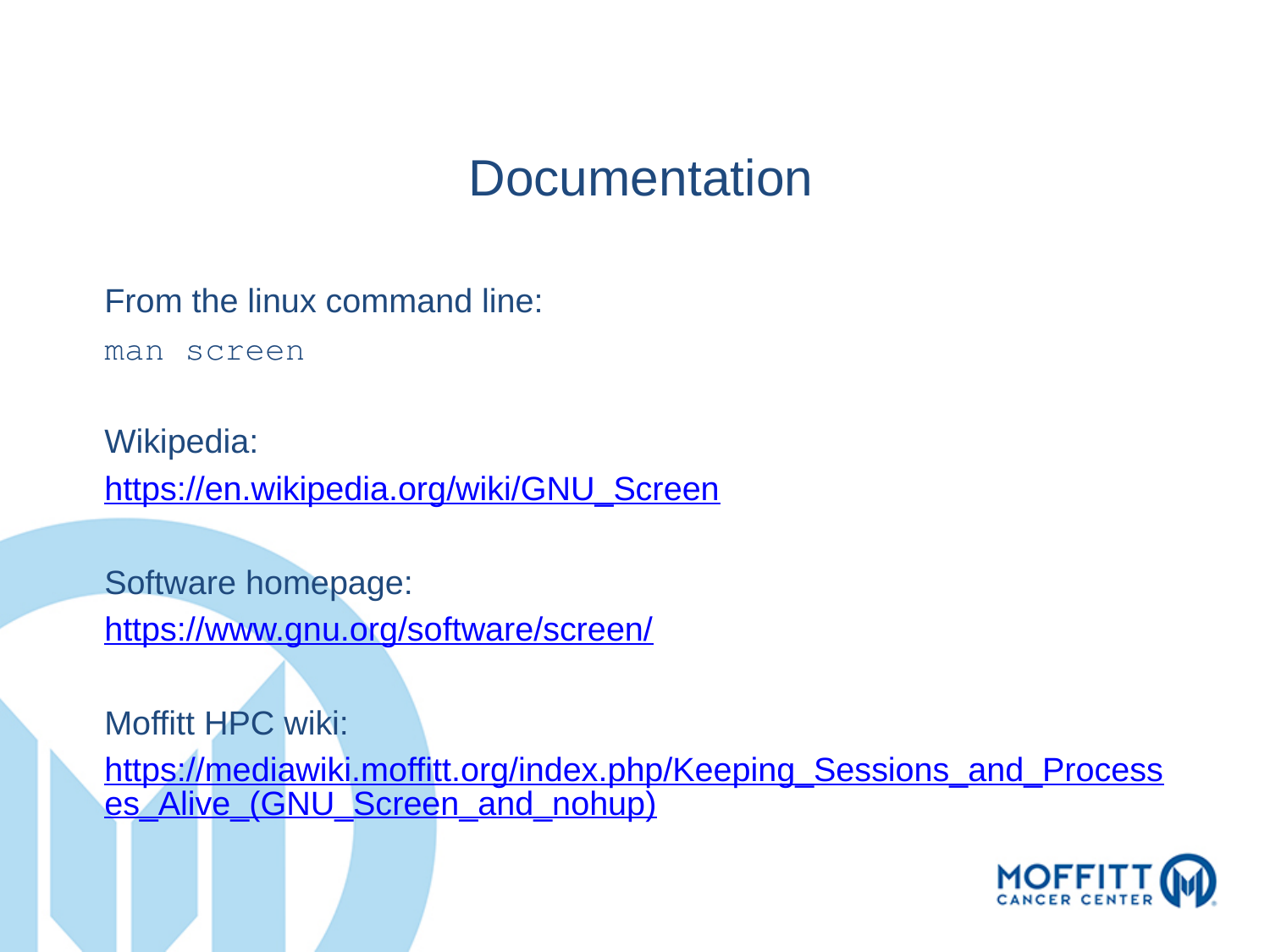

Documentation
From the linux command line:
man screen

Wikipedia:
https://en.wikipedia.org/wiki/GNU_Screen

Software homepage:
https://www.gnu.org/software/screen/

Moffitt HPC wiki:
https://mediawiki.moffitt.org/index.php/Keeping_Sessions_and_Processes_Alive_(GNU_Screen_and_nohup)